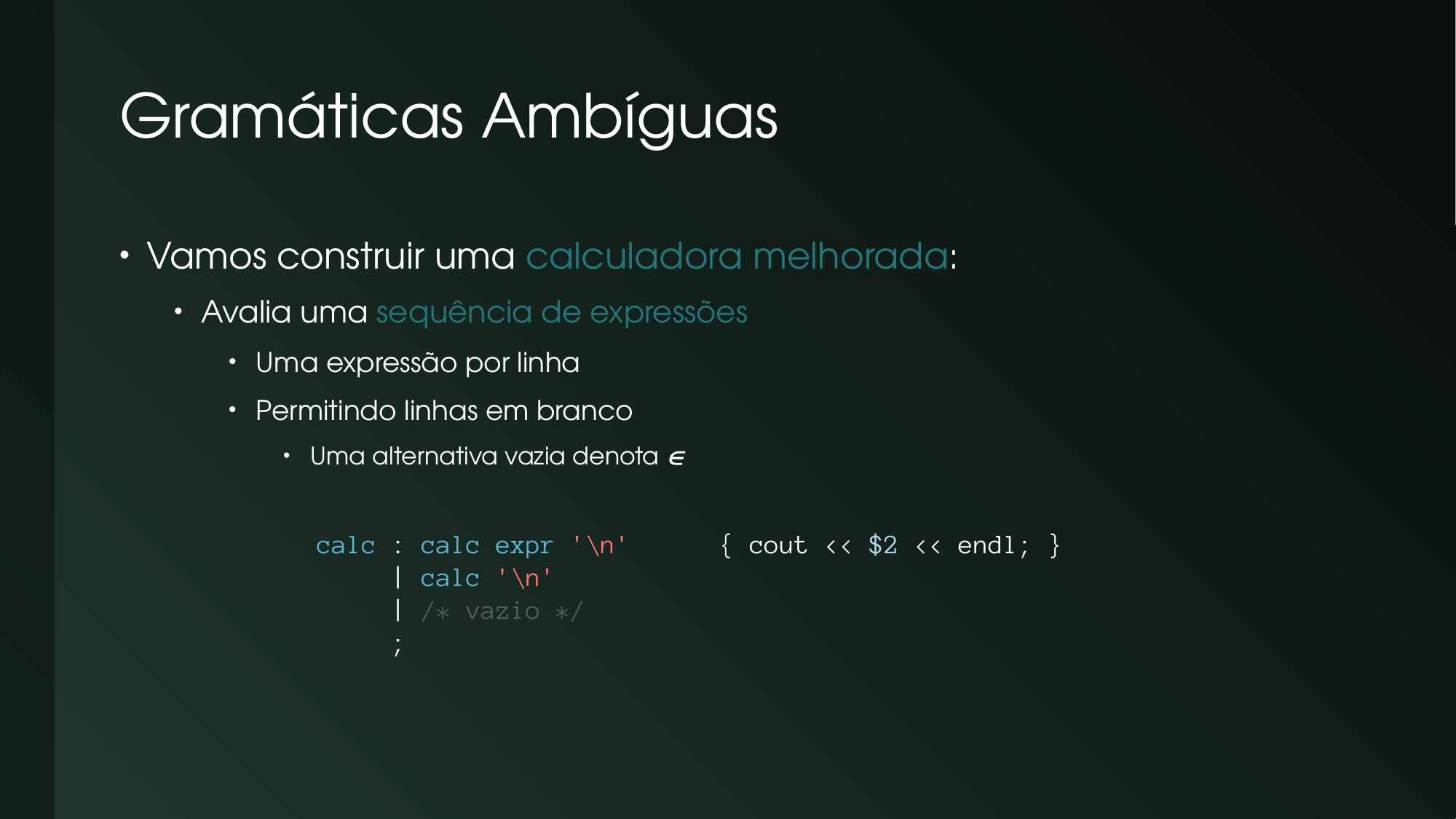

# Gramáticas Ambíguas
Vamos construir uma calculadora melhorada:
Avalia uma sequência de expressões
Uma expressão por linha
Permitindo linhas em branco
Uma alternativa vazia denota ∈
calc : calc expr '\n'      { cout << $2 << endl; }
     | calc '\n'
     | /* vazio */
     ;